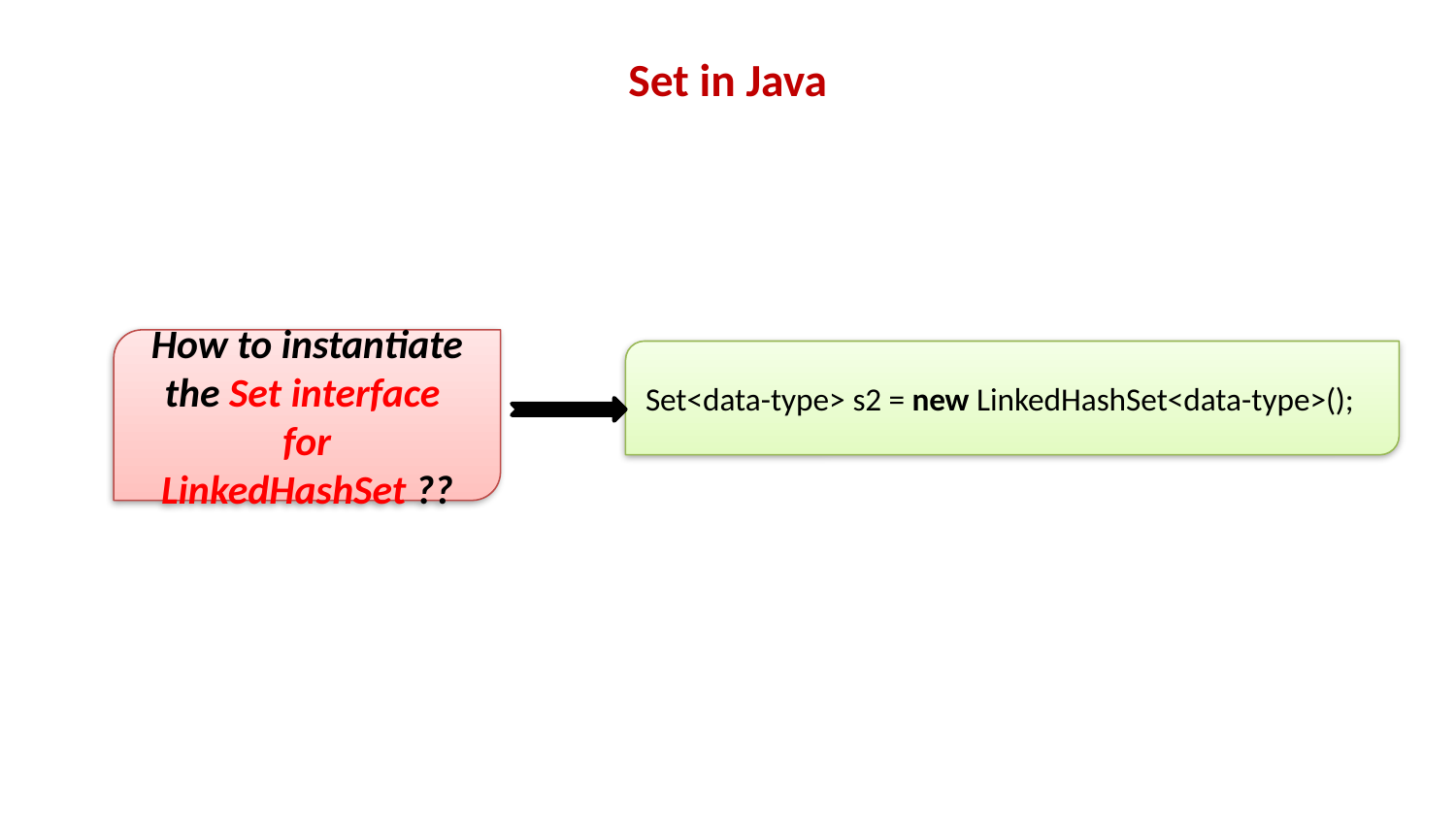

# Set in Java

How to instantiate the Set interface  for LinkedHashSet ??
Set<data-type> s2 = new LinkedHashSet<data-type>();